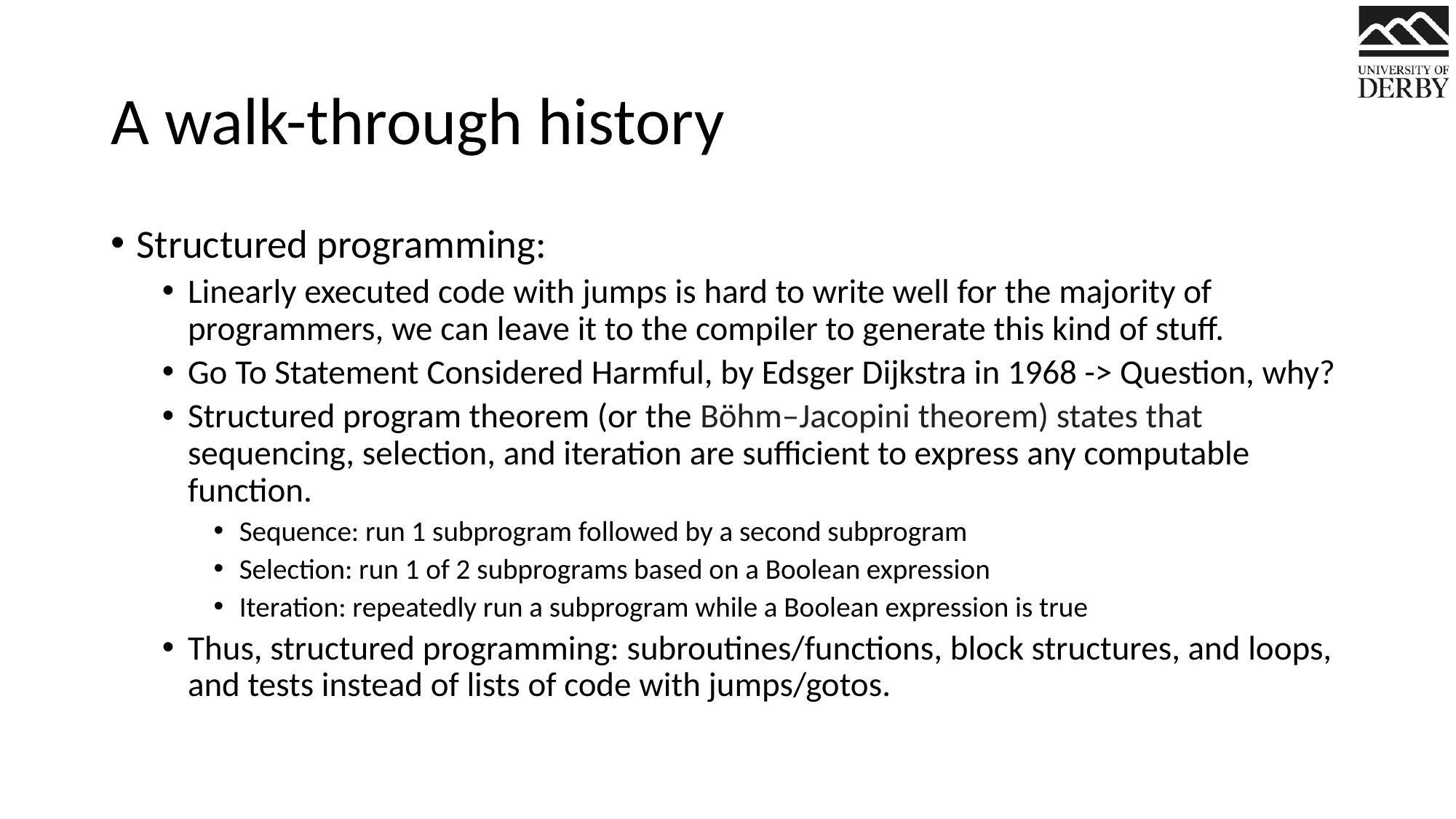

# A walk-through history
Structured programming:
Linearly executed code with jumps is hard to write well for the majority of programmers, we can leave it to the compiler to generate this kind of stuff.
Go To Statement Considered Harmful, by Edsger Dijkstra in 1968 -> Question, why?
Structured program theorem (or the Böhm–Jacopini theorem) states that sequencing, selection, and iteration are sufficient to express any computable function.
Sequence: run 1 subprogram followed by a second subprogram
Selection: run 1 of 2 subprograms based on a Boolean expression
Iteration: repeatedly run a subprogram while a Boolean expression is true
Thus, structured programming: subroutines/functions, block structures, and loops, and tests instead of lists of code with jumps/gotos.